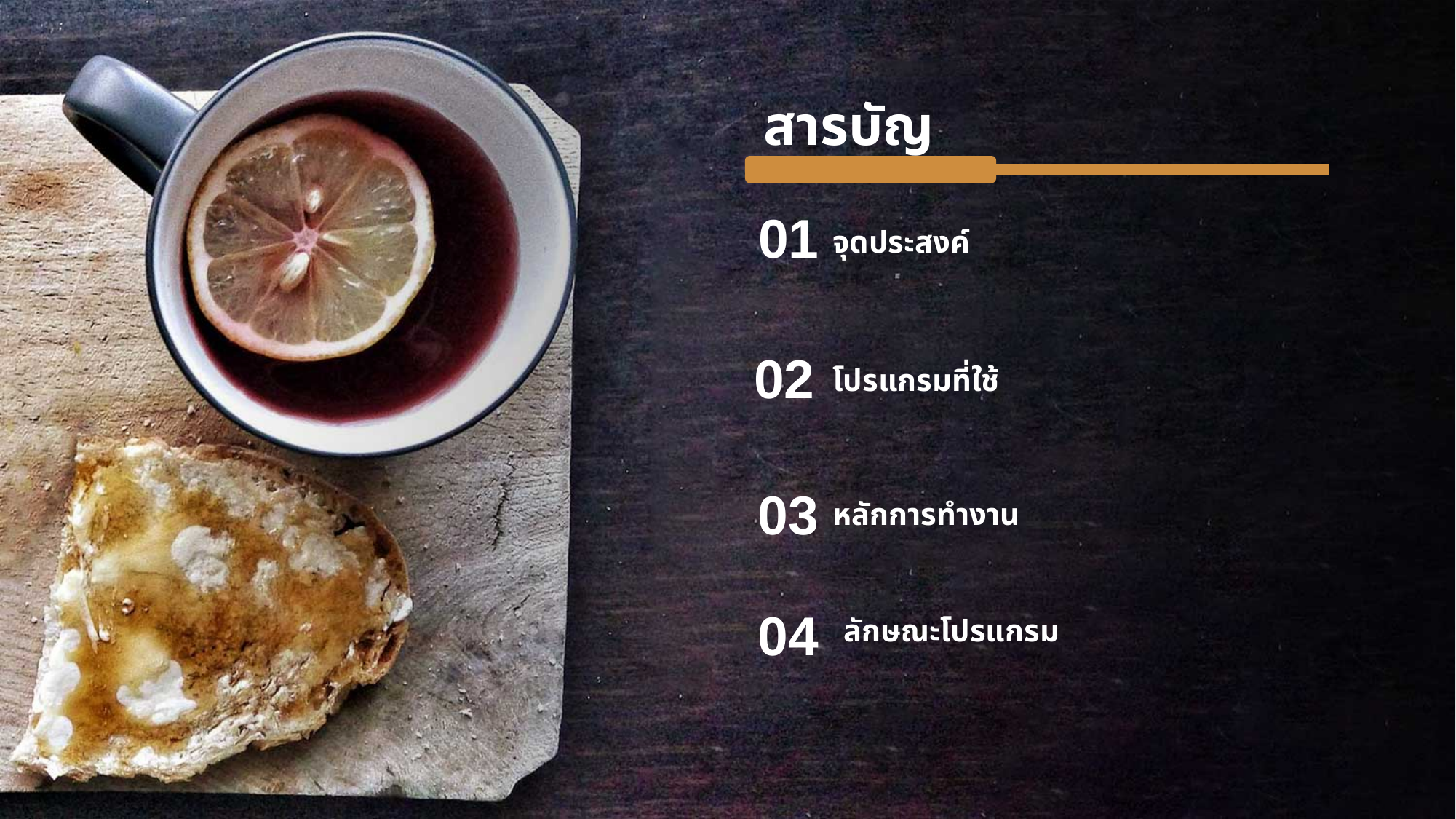

สารบัญ

01
จุดประสงค์
02
โปรแกรมที่ใช้
03
หลักการทำงาน
04
ลักษณะโปรแกรม